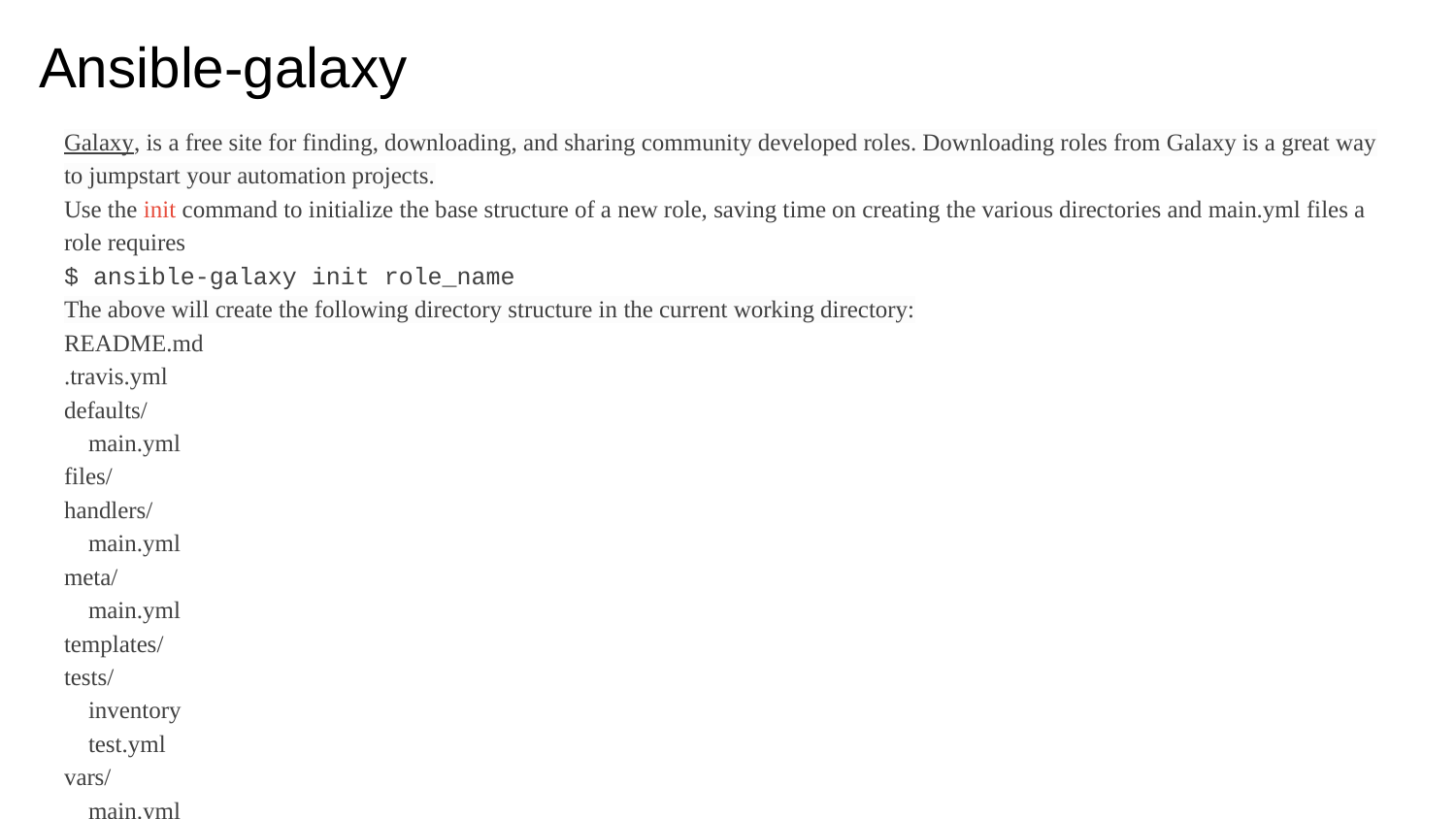

# Ansible-galaxy
Galaxy, is a free site for finding, downloading, and sharing community developed roles. Downloading roles from Galaxy is a great way to jumpstart your automation projects.
Use the init command to initialize the base structure of a new role, saving time on creating the various directories and main.yml files a role requires
$ ansible-galaxy init role_name
The above will create the following directory structure in the current working directory:
README.md
.travis.yml
defaults/
    main.yml
files/
handlers/
    main.yml
meta/
    main.yml
templates/
tests/
    inventory
    test.yml
vars/
    main.yml